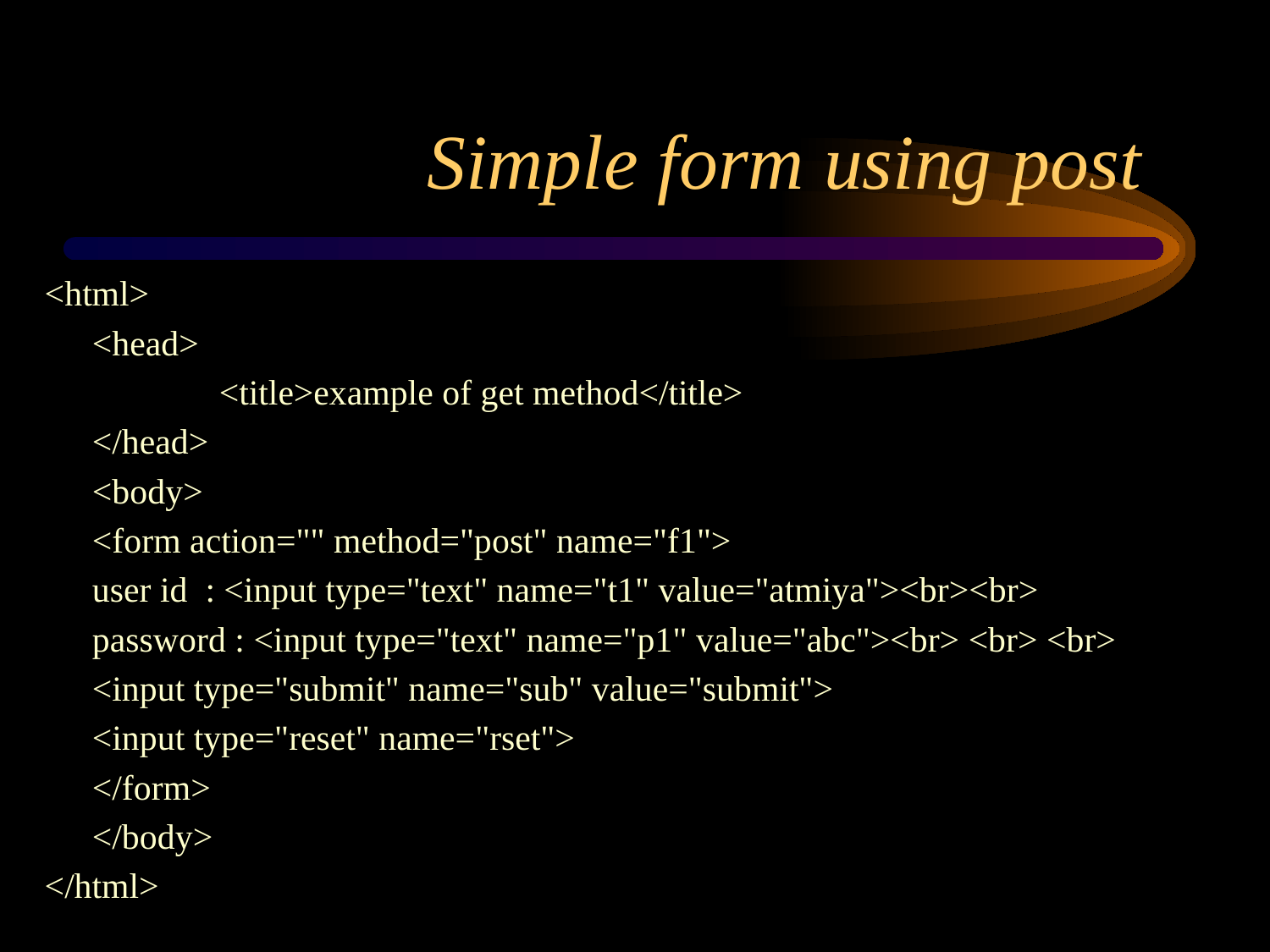

# Simple form using post
<html>
	<head>
		<title>example of get method</title>
	</head>
	<body>
	<form action="" method="post" name="f1">
	user id  : <input type="text" name="t1" value="atmiya"><br><br>
	password : <input type="text" name="p1" value="abc"><br> <br> <br>
	<input type="submit" name="sub" value="submit">
	<input type="reset" name="rset">
	</form>
	</body>
</html>